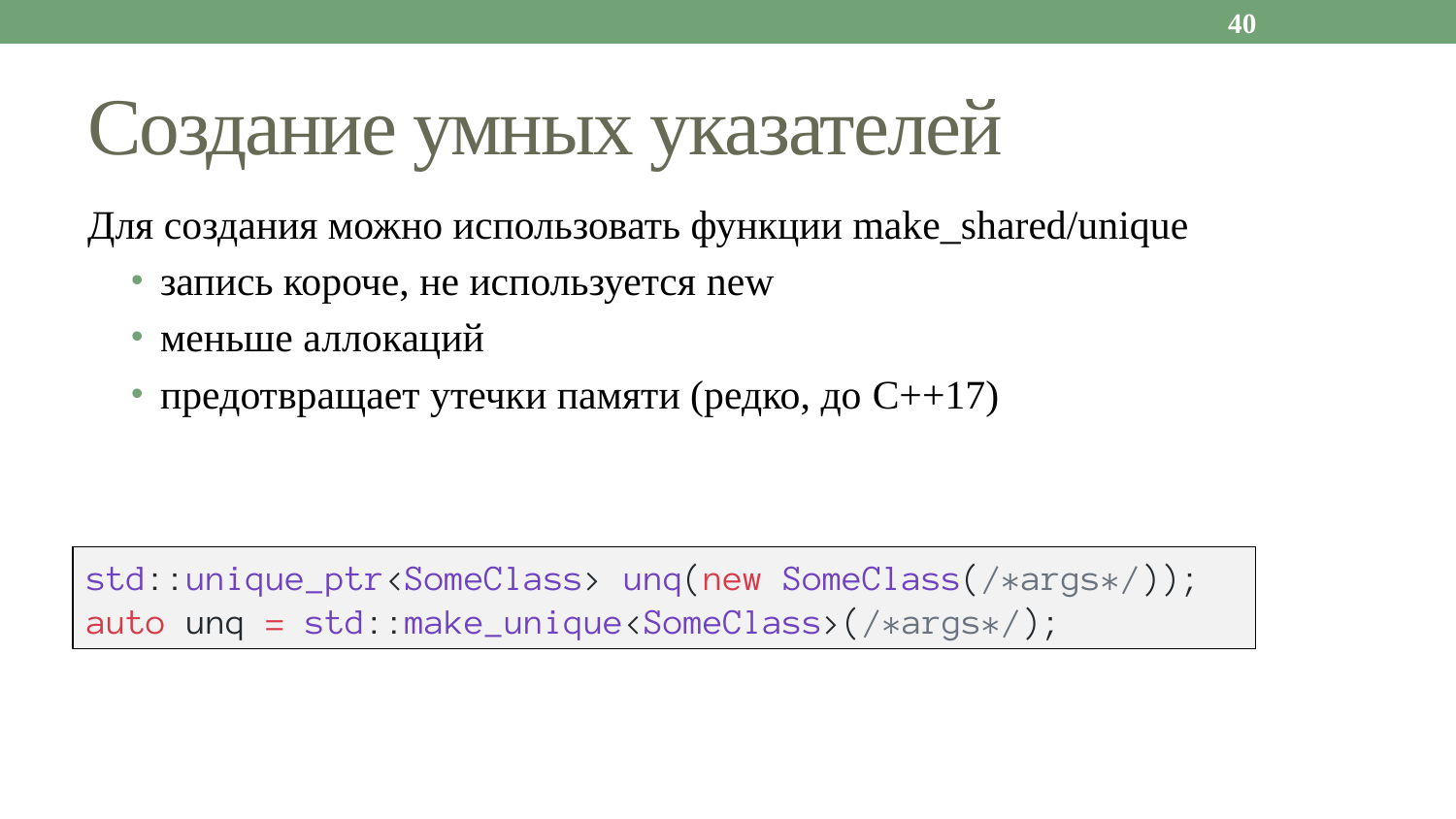

40
# Создание умных указателей
Для создания можно использовать функции make_shared/unique
запись короче, не используется new
меньше аллокаций
предотвращает утечки памяти (редко, до C++17)
std::unique_ptr<SomeClass> unq(new SomeClass(/*args*/));
auto unq = std::make_unique<SomeClass>(/*args*/);